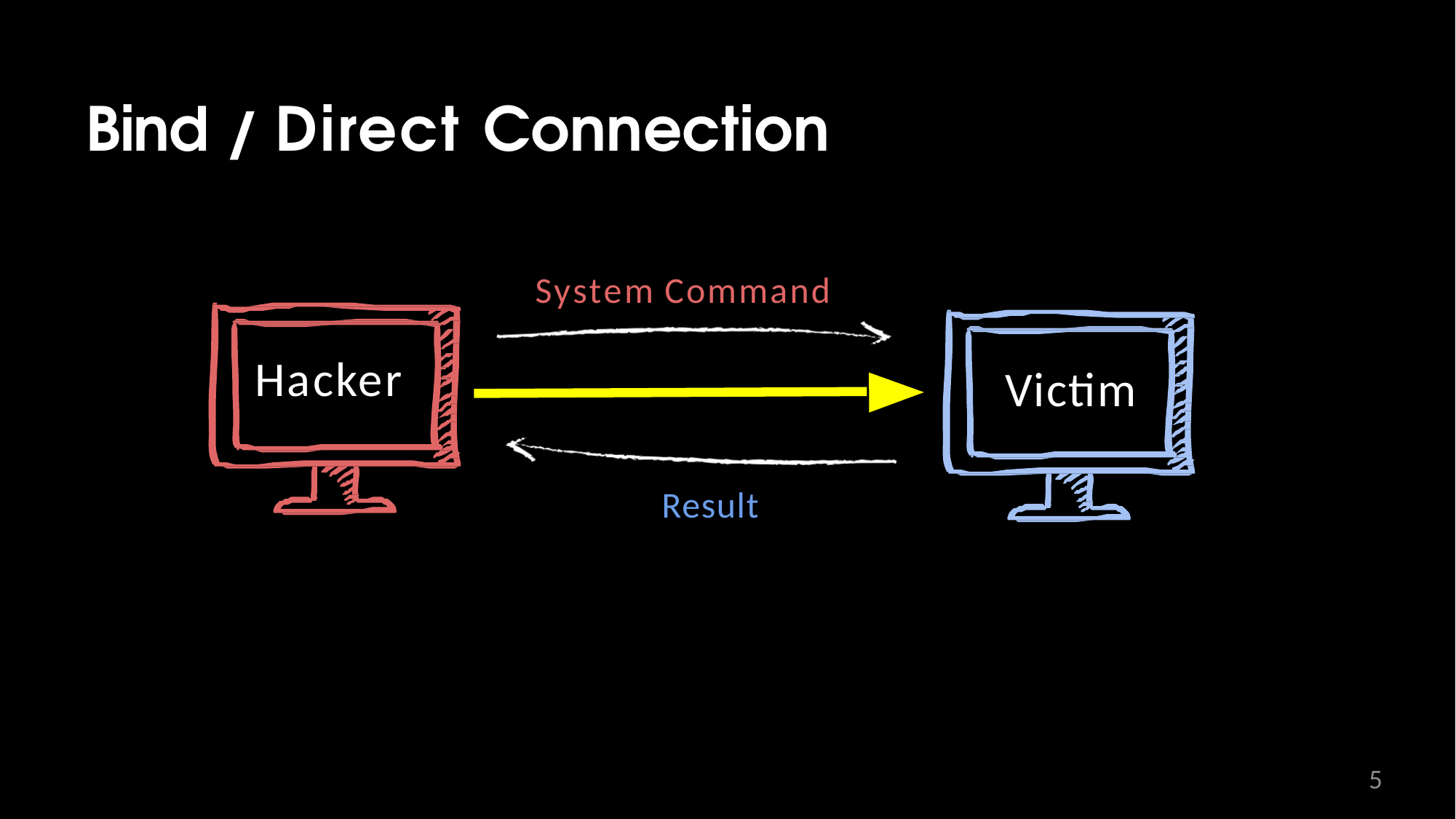

# Bind / Direct Connection
System Command

Hacker
Victim

Result
5